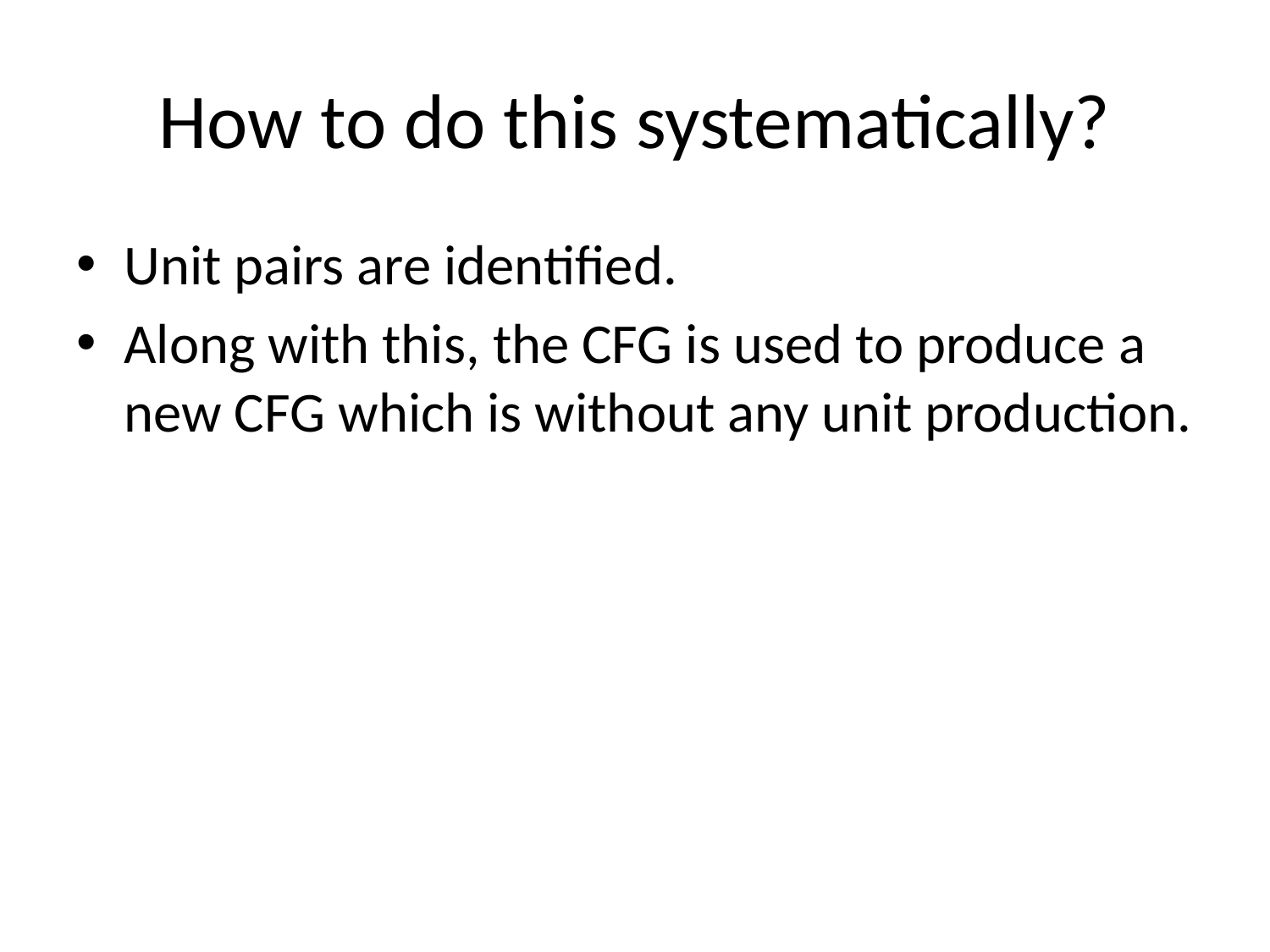

# How to do this systematically?
Unit pairs are identified.
Along with this, the CFG is used to produce a new CFG which is without any unit production.